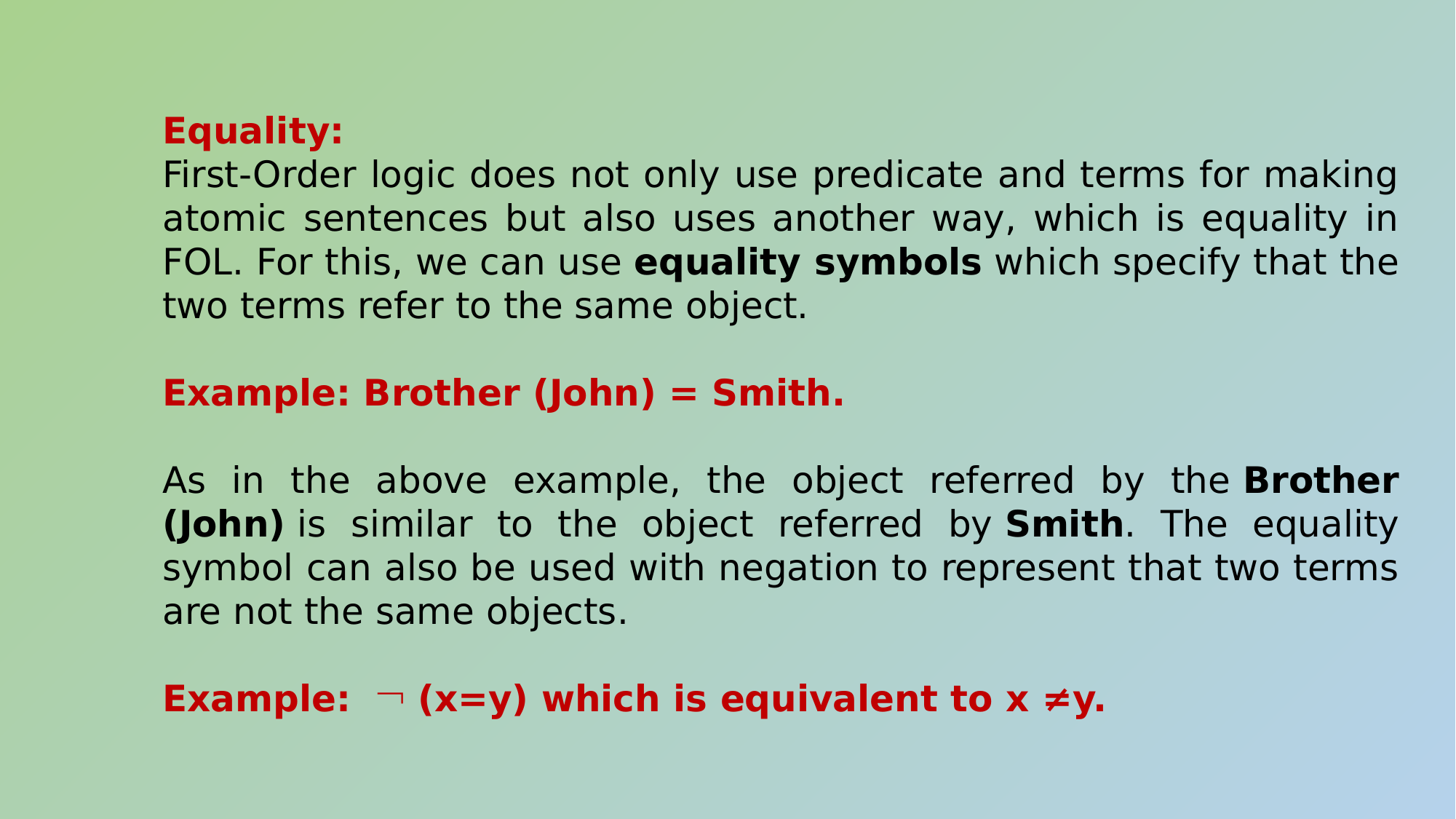

Equality:
First-Order logic does not only use predicate and terms for making atomic sentences but also uses another way, which is equality in FOL. For this, we can use equality symbols which specify that the two terms refer to the same object.

Example: Brother (John) = Smith.

As in the above example, the object referred by the Brother (John) is similar to the object referred by Smith. The equality symbol can also be used with negation to represent that two terms are not the same objects.

Example: ￢(x=y) which is equivalent to x ≠y.